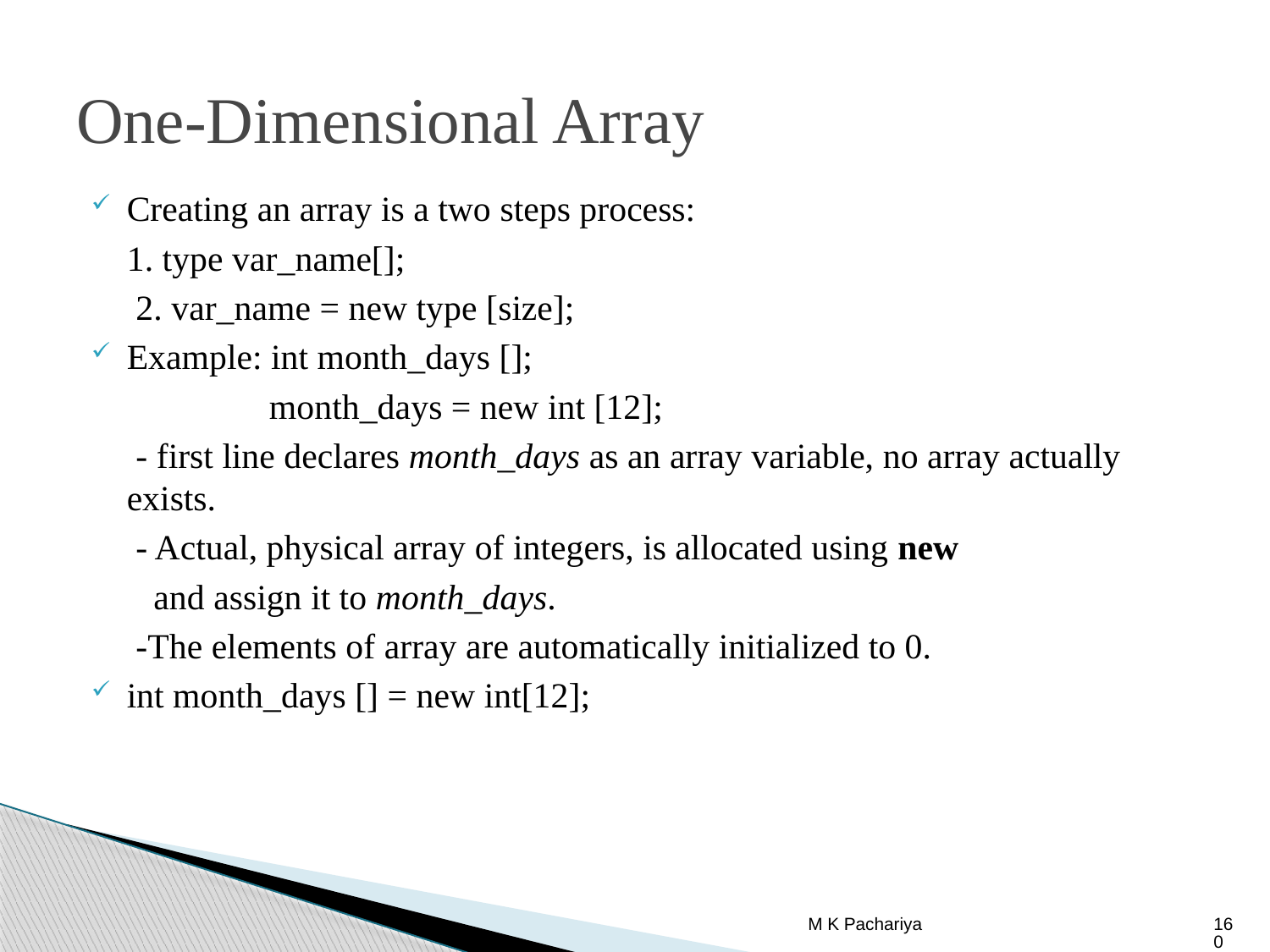

# One-Dimensional Array
Creating an array is a two steps process:
	1. type var_name[];
     2. var_name = new type [size];
Example: int month_days [];
                    month_days = new int [12];
     - first line declares month_days as an array variable, no array actually exists.
     - Actual, physical array of integers, is allocated using new
	   and assign it to month_days.
     -The elements of array are automatically initialized to 0.
int month_days [] = new int[12];
M K Pachariya
160